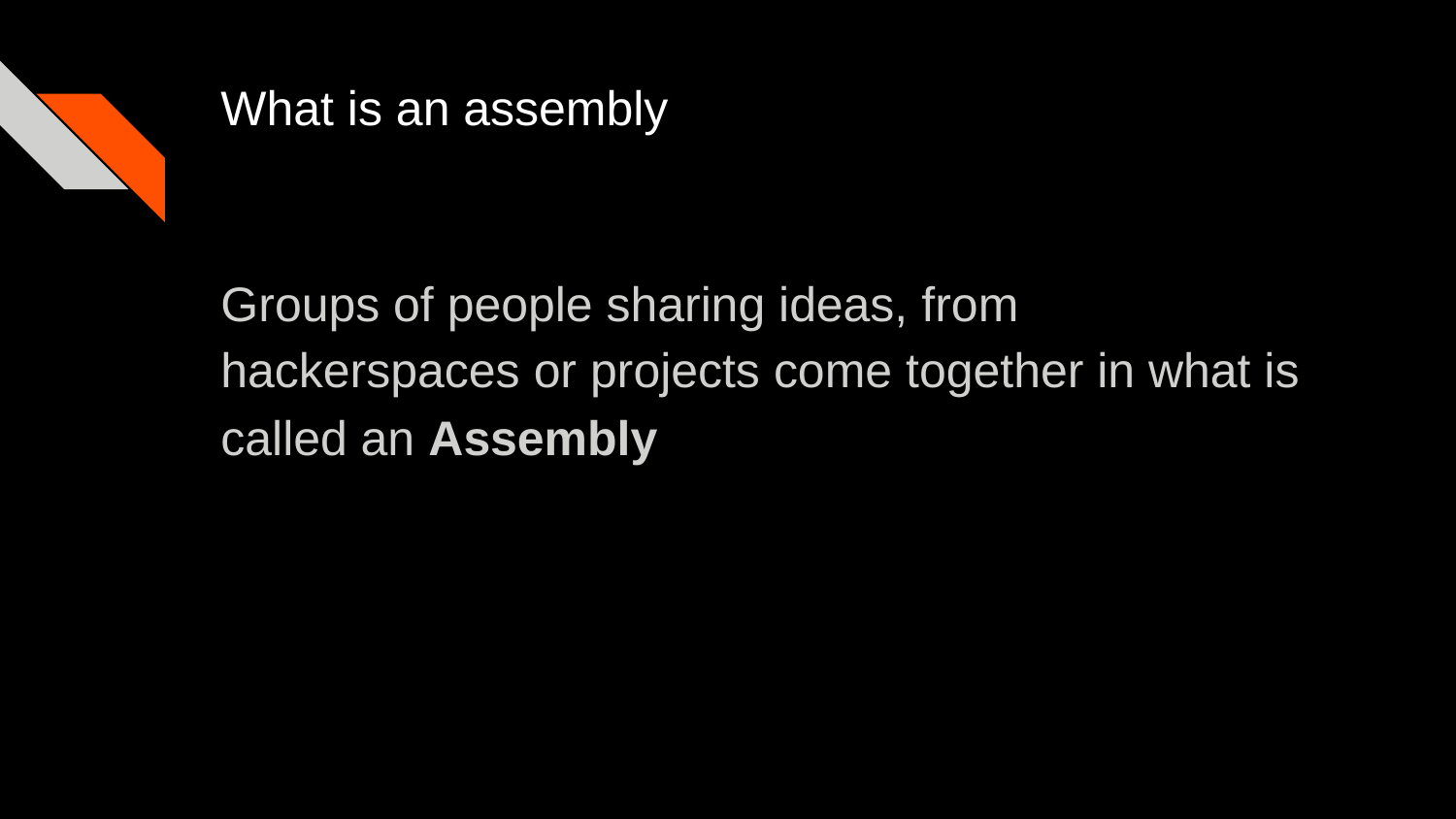

What is an assembly
Groups of people sharing ideas, from hackerspaces or projects come together in what is called an Assembly